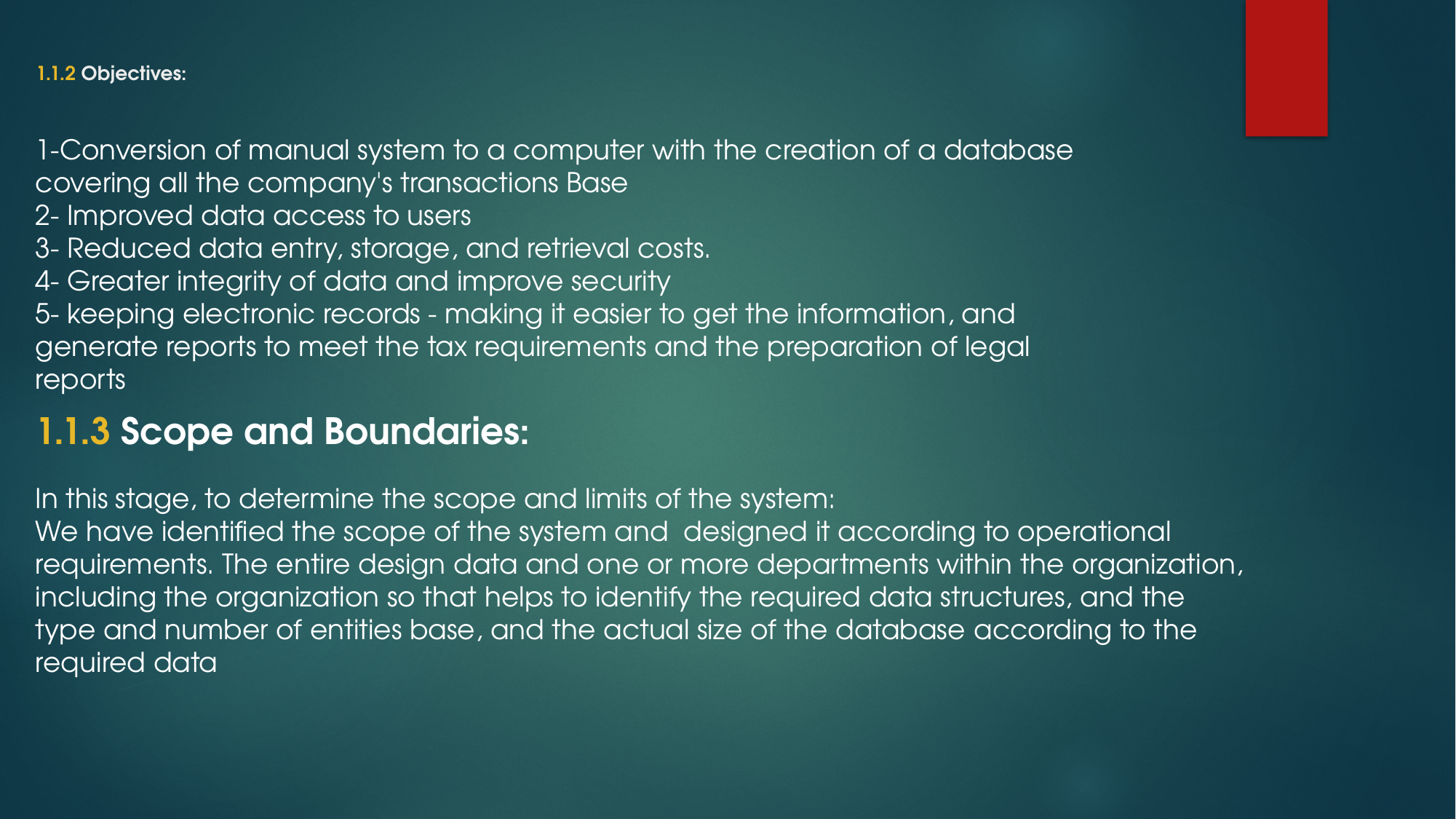

# 1.1.2 Objectives:
1-Conversion of manual system to a computer with the creation of a database covering all the company's transactions Base
2- Improved data access to users
3- Reduced data entry, storage, and retrieval costs.
4- Greater integrity of data and improve security
5- keeping electronic records - making it easier to get the information, and generate reports to meet the tax requirements and the preparation of legal reports
1.1.3 Scope and Boundaries:

In this stage, to determine the scope and limits of the system:
We have identified the scope of the system and  designed it according to operational requirements. The entire design data and one or more departments within the organization, including the organization so that helps to identify the required data structures, and the type and number of entities base, and the actual size of the database according to the required data